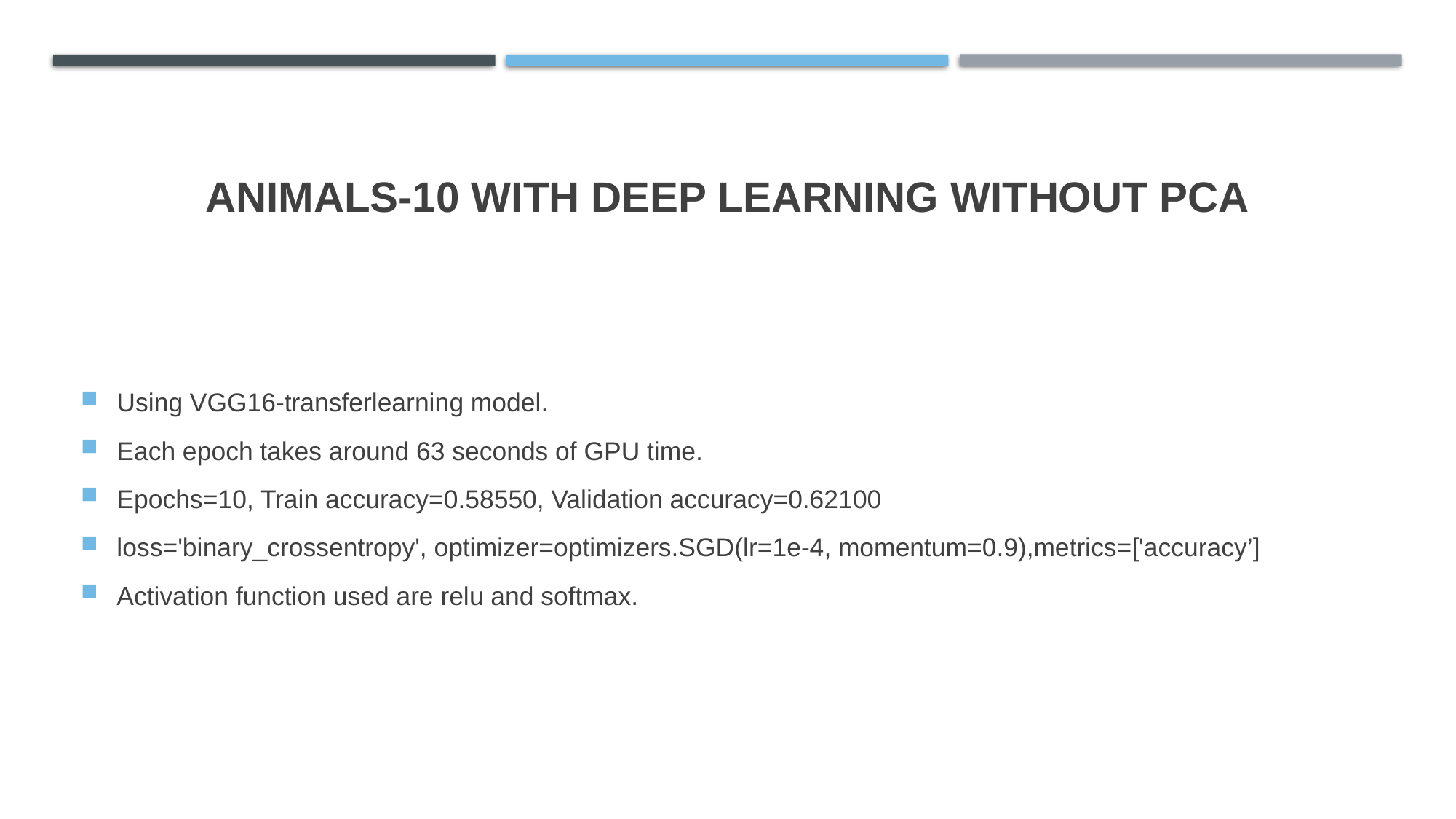

# Animals-10 with deep learning without pca
Using VGG16-transferlearning model.
Each epoch takes around 63 seconds of GPU time.
Epochs=10, Train accuracy=0.58550, Validation accuracy=0.62100
loss='binary_crossentropy', optimizer=optimizers.SGD(lr=1e-4, momentum=0.9),metrics=['accuracy’]
Activation function used are relu and softmax.